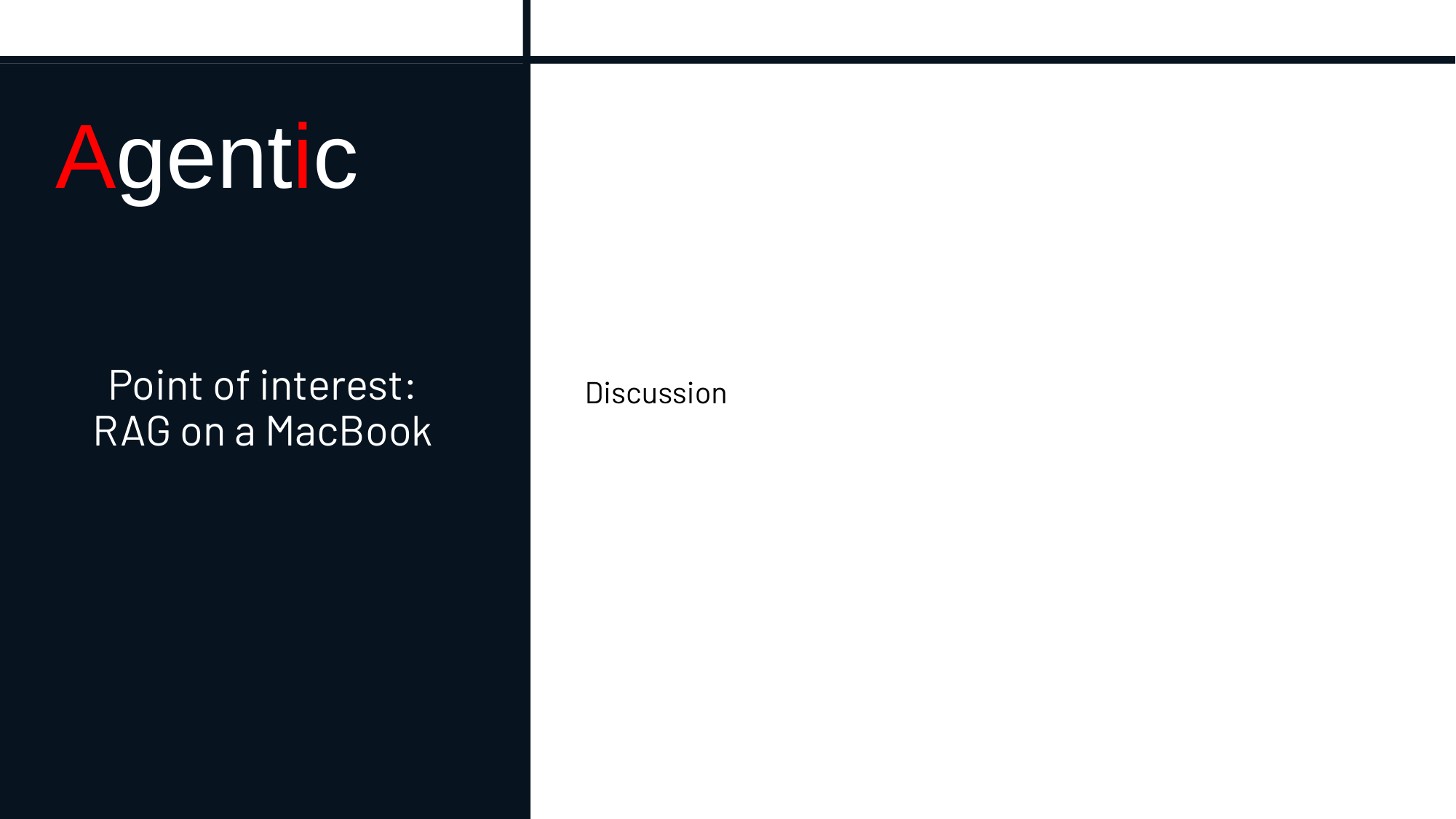

Discussion
Agentic
# Point of interest: RAG on a MacBook